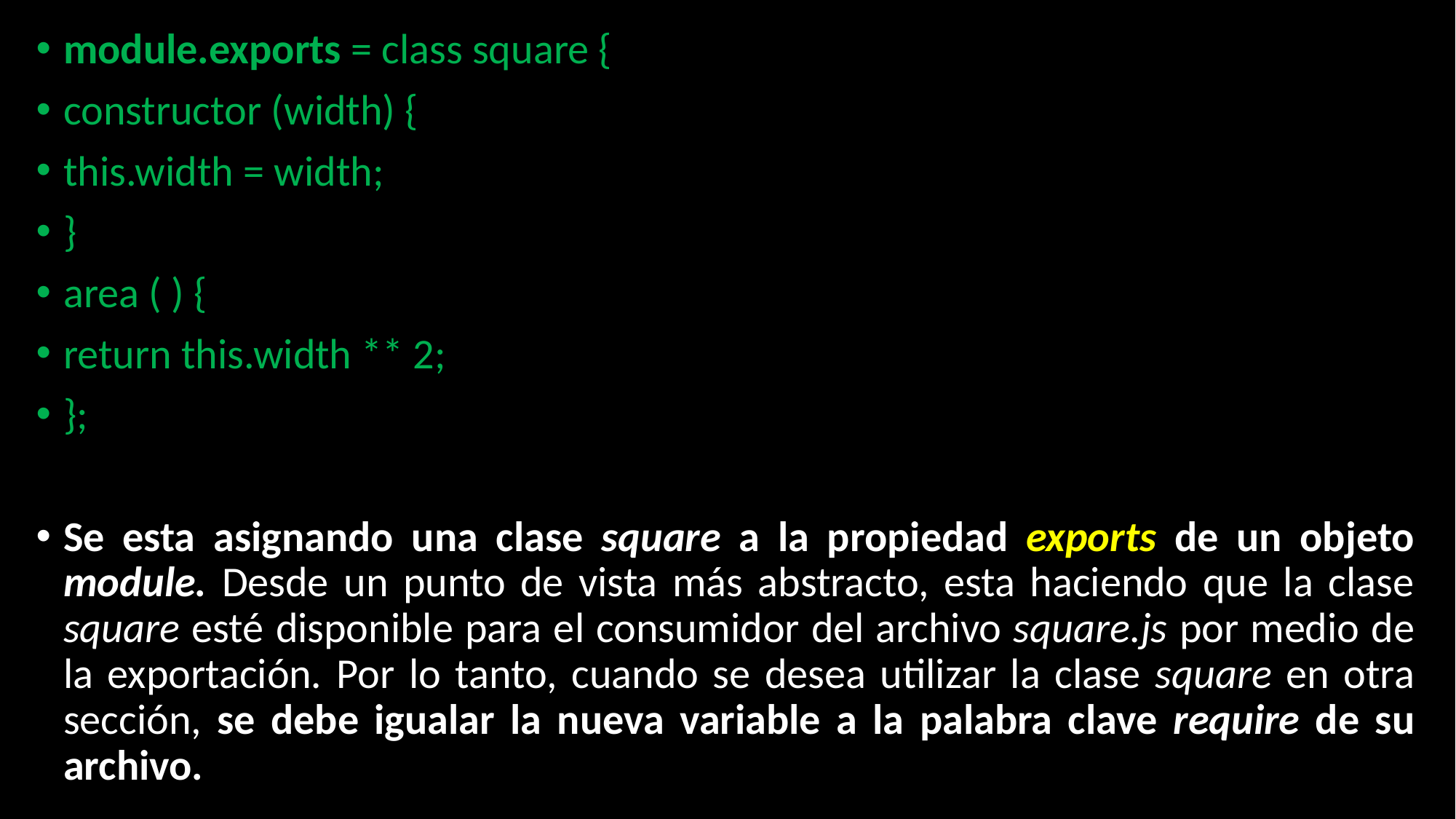

module.exports = class square {
constructor (width) {
this.width = width;
}
area ( ) {
return this.width ** 2;
};

Se esta asignando una clase square a la propiedad exports de un objeto module. Desde un punto de vista más abstracto, esta haciendo que la clase square esté disponible para el consumidor del archivo square.js por medio de la exportación. Por lo tanto, cuando se desea utilizar la clase square en otra sección, se debe igualar la nueva variable a la palabra clave require de su archivo.